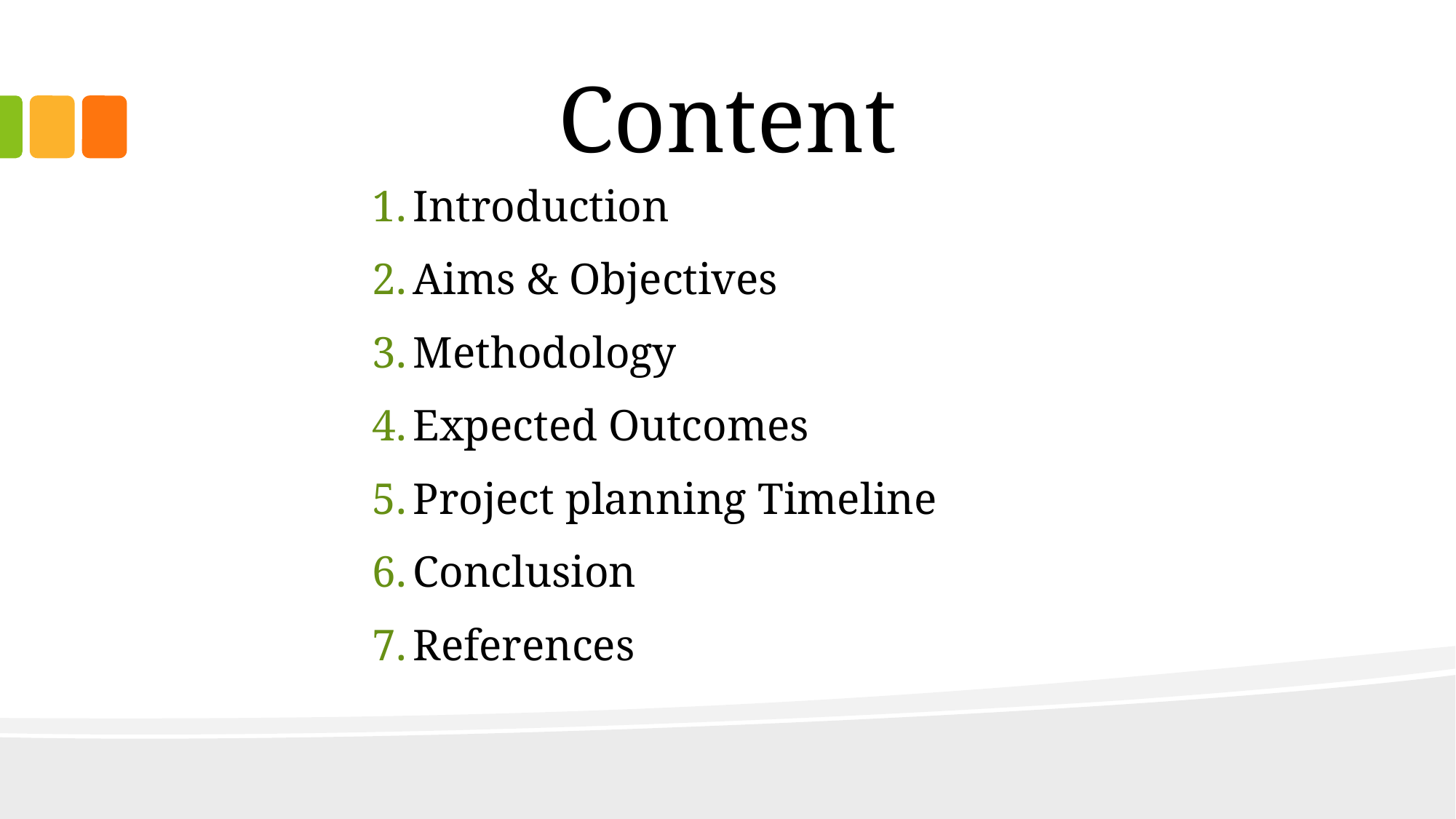

# Content
Introduction
Aims & Objectives
Methodology
Expected Outcomes
Project planning Timeline
Conclusion
References